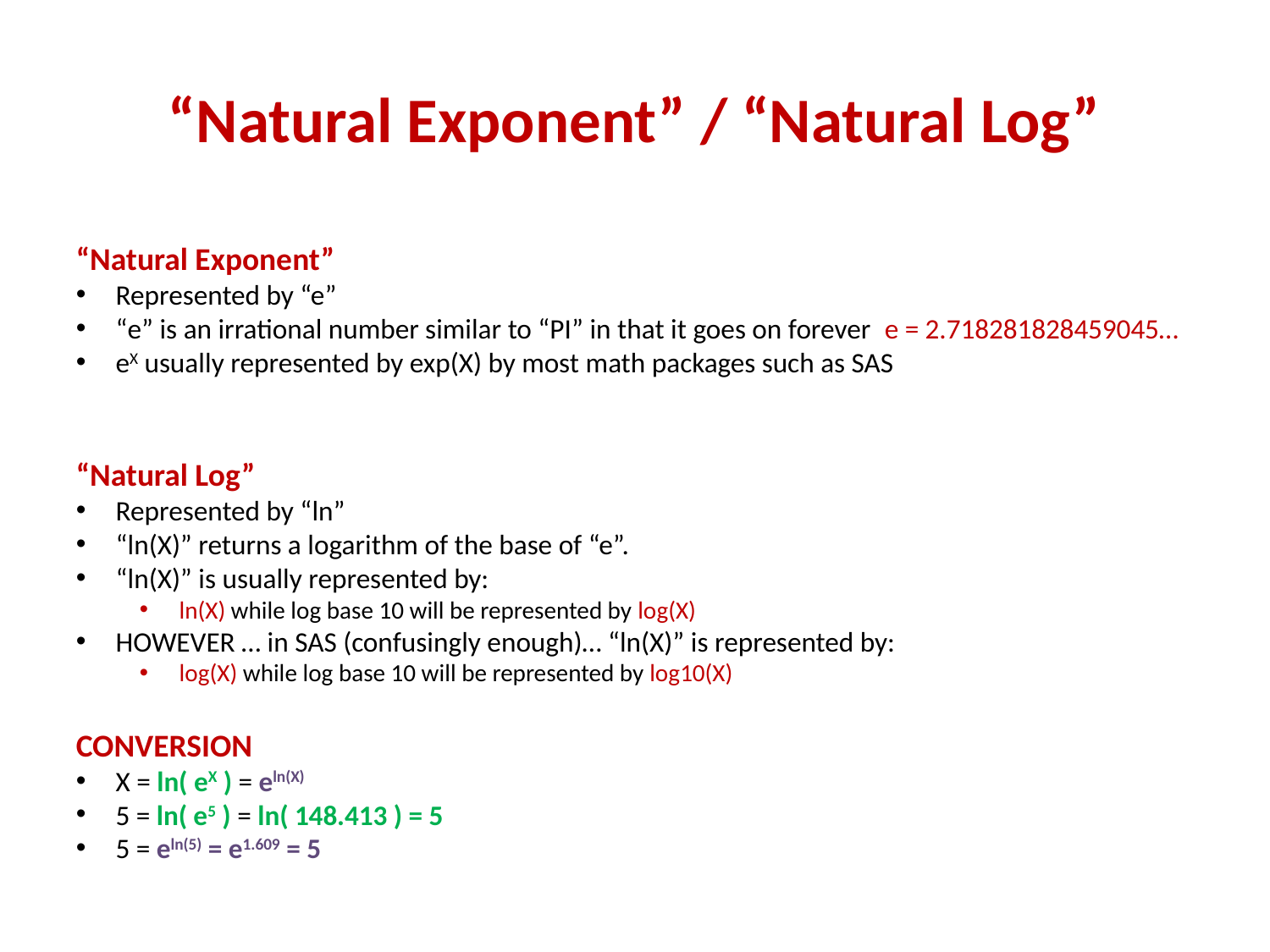

# “Natural Exponent” / “Natural Log”
“Natural Exponent”
Represented by “e”
“e” is an irrational number similar to “PI” in that it goes on forever  e = 2.718281828459045…
eX usually represented by exp(X) by most math packages such as SAS

“Natural Log”
Represented by “ln”
“ln(X)” returns a logarithm of the base of “e”.
“ln(X)” is usually represented by:
ln(X) while log base 10 will be represented by log(X)
HOWEVER … in SAS (confusingly enough)… “ln(X)” is represented by:
log(X) while log base 10 will be represented by log10(X)

CONVERSION
X = ln( eX ) = eln(X)
5 = ln( e5 ) = ln( 148.413 ) = 5
5 = eln(5) = e1.609 = 5